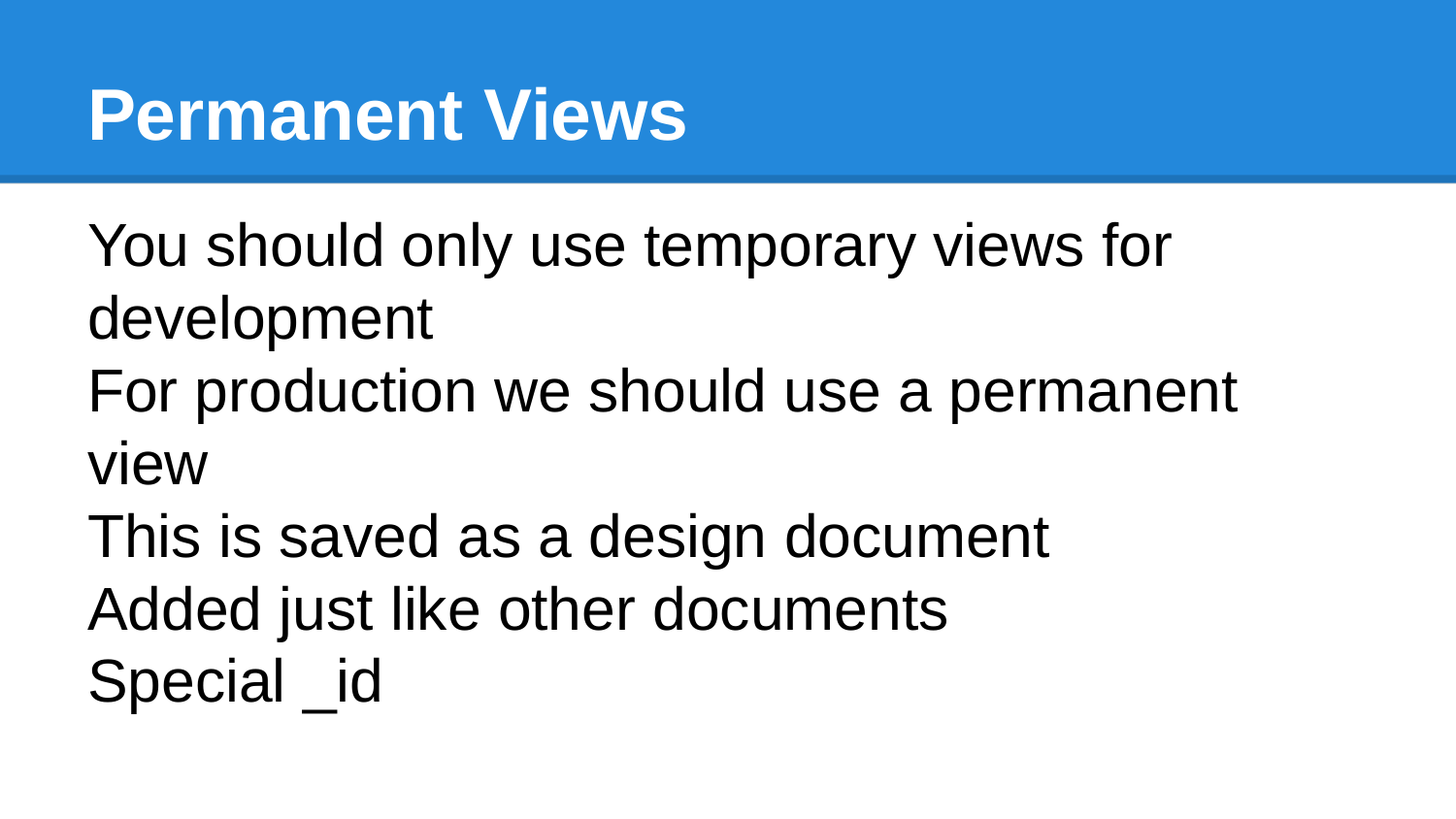

# Permanent Views
You should only use temporary views for development
For production we should use a permanent view
This is saved as a design document
Added just like other documents
Special _id